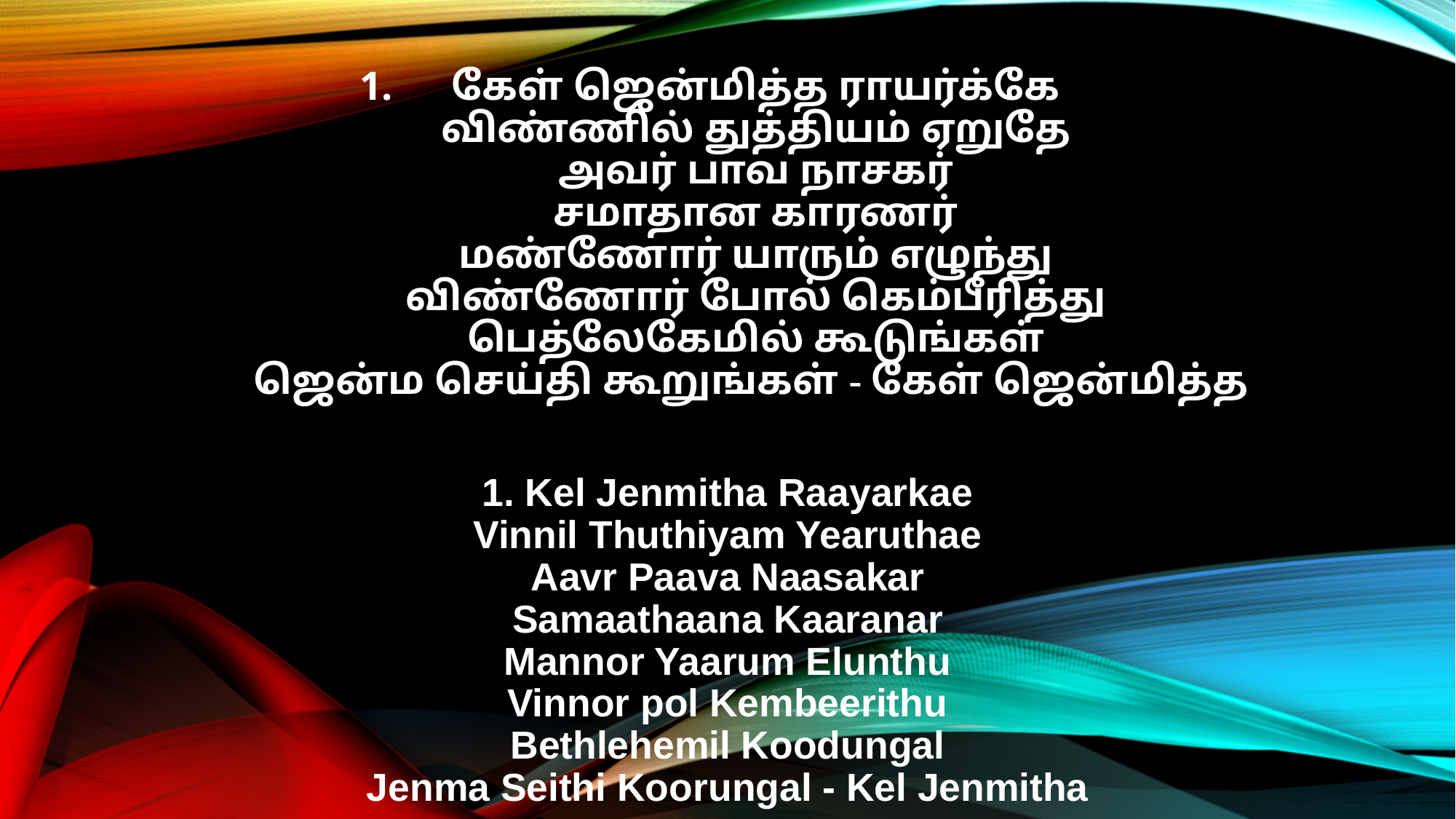

கேள் ஜென்மித்த ராயர்க்கே
விண்ணில் துத்தியம் ஏறுதே
அவர் பாவ நாசகர்
சமாதான காரணர்
மண்ணோர் யாரும் எழுந்து
விண்ணோர் போல் கெம்பீரித்து
பெத்லேகேமில் கூடுங்கள்
ஜென்ம செய்தி கூறுங்கள் - கேள் ஜென்மித்த

1. Kel Jenmitha Raayarkae
Vinnil Thuthiyam Yearuthae
Aavr Paava Naasakar
Samaathaana Kaaranar
Mannor Yaarum Elunthu
Vinnor pol Kembeerithu
Bethlehemil Koodungal
Jenma Seithi Koorungal - Kel Jenmitha